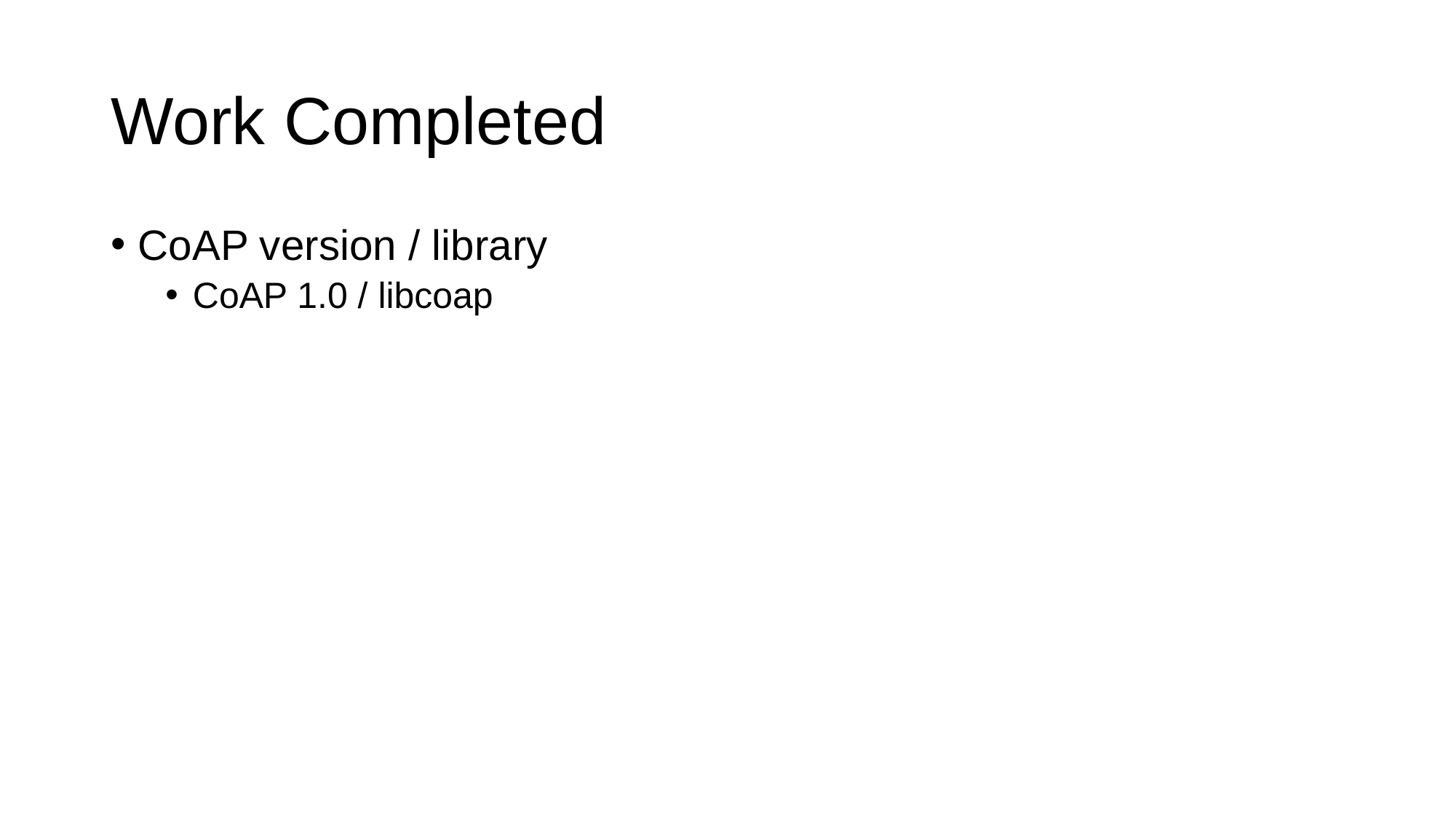

# Work Completed
CoAP version / library
CoAP 1.0 / libcoap